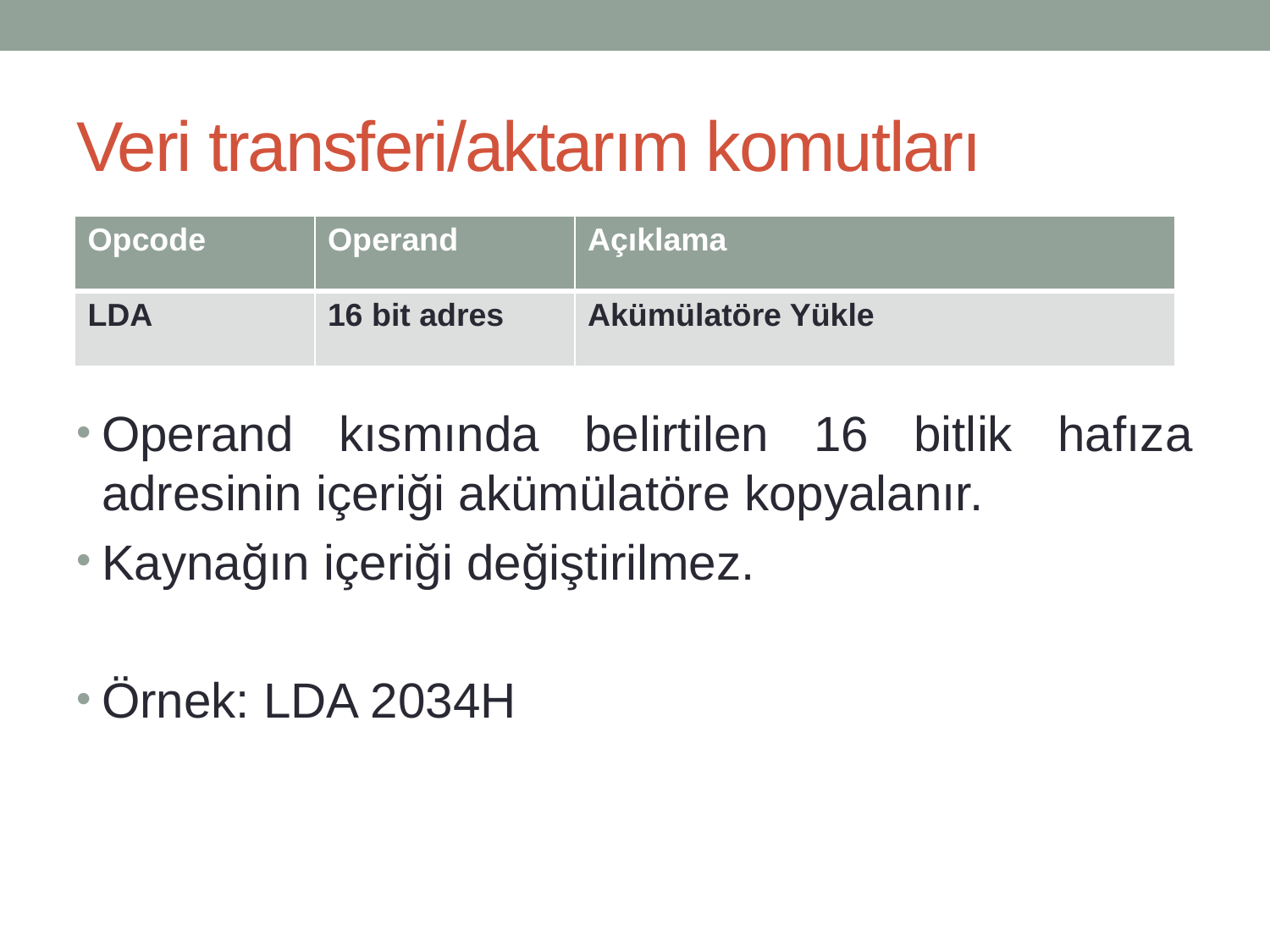

# Veri transferi/aktarım komutları
| Opcode | Operand | Açıklama |
| --- | --- | --- |
| LDA | 16 bit adres | Akümülatöre Yükle |
Operand kısmında belirtilen 16 bitlik hafıza adresinin içeriği akümülatöre kopyalanır.
Kaynağın içeriği değiştirilmez.

Örnek: LDA 2034H